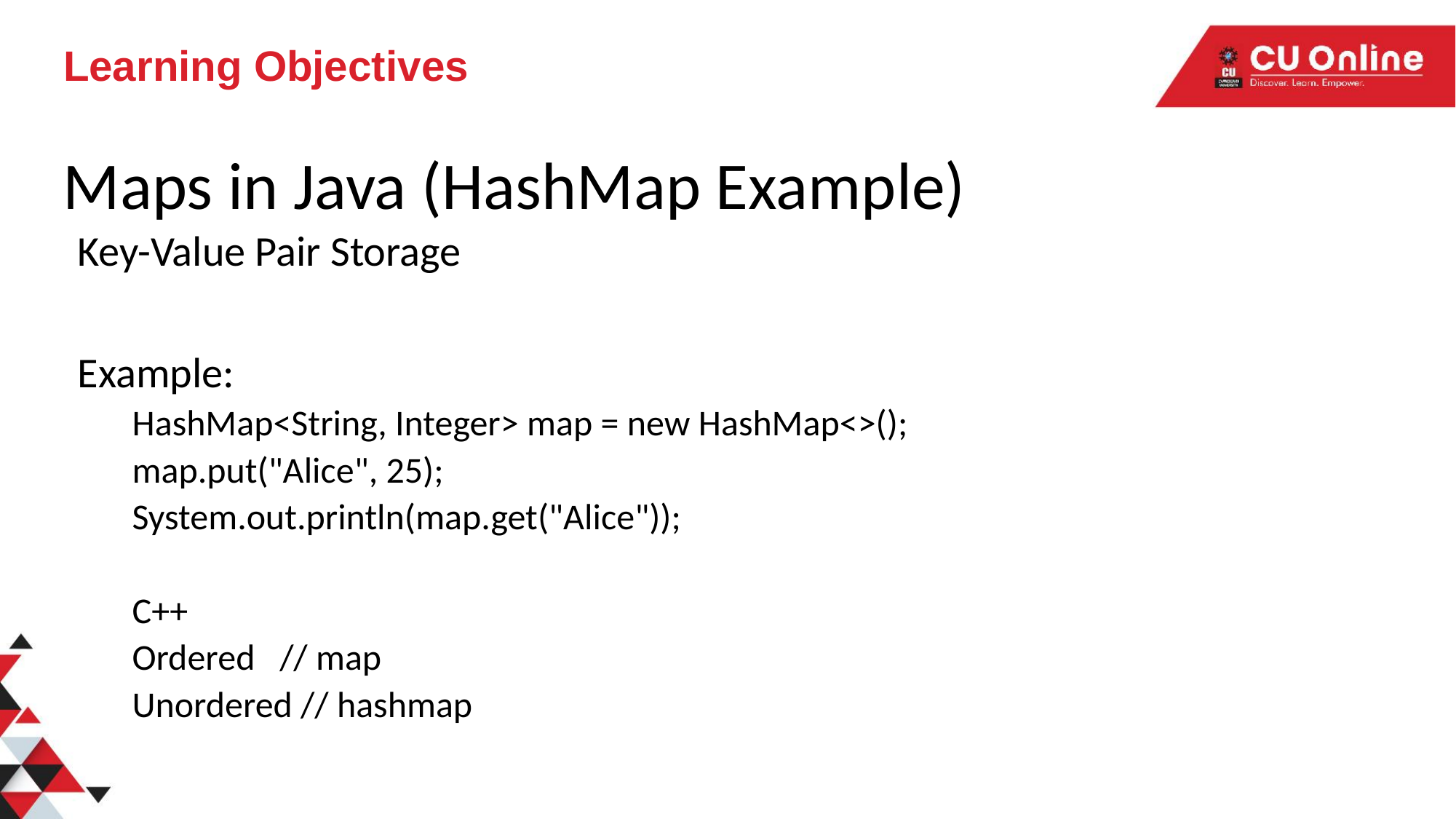

# Learning Objectives
Maps in Java (HashMap Example)
Key-Value Pair Storage

Example:
HashMap<String, Integer> map = new HashMap<>();
map.put("Alice", 25);
System.out.println(map.get("Alice"));

C++
Ordered   // map
Unordered // hashmap